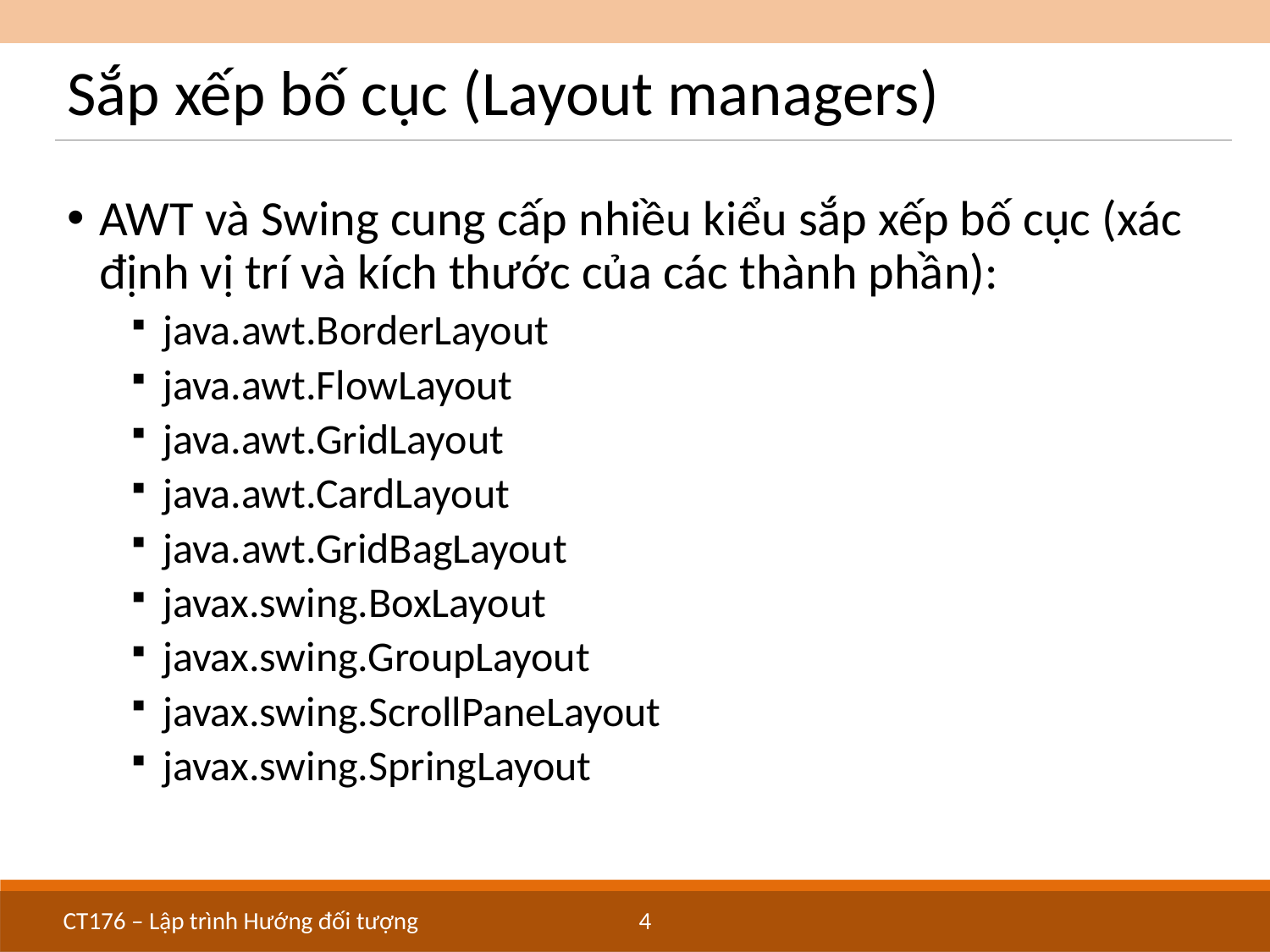

# Sắp xếp bố cục (Layout managers)
AWT và Swing cung cấp nhiều kiểu sắp xếp bố cục (xác định vị trí và kích thước của các thành phần):
java.awt.BorderLayout
java.awt.FlowLayout
java.awt.GridLayout
java.awt.CardLayout
java.awt.GridBagLayout
javax.swing.BoxLayout
javax.swing.GroupLayout
javax.swing.ScrollPaneLayout
javax.swing.SpringLayout